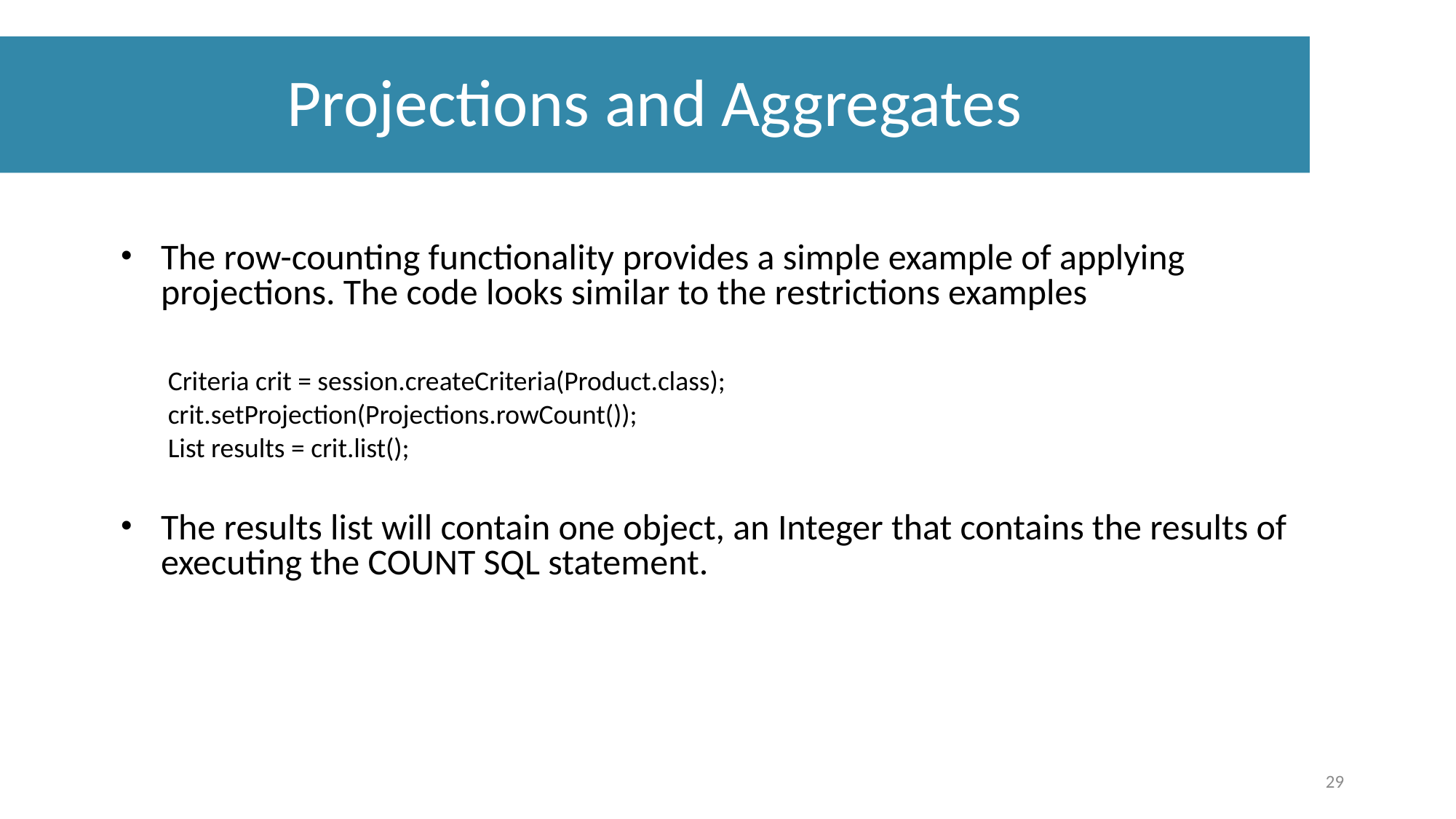

Projections and Aggregates
The row-counting functionality provides a simple example of applying projections. The code looks similar to the restrictions examples

Criteria crit = session.createCriteria(Product.class);
crit.setProjection(Projections.rowCount());
List results = crit.list();

The results list will contain one object, an Integer that contains the results of executing the COUNT SQL statement.
29